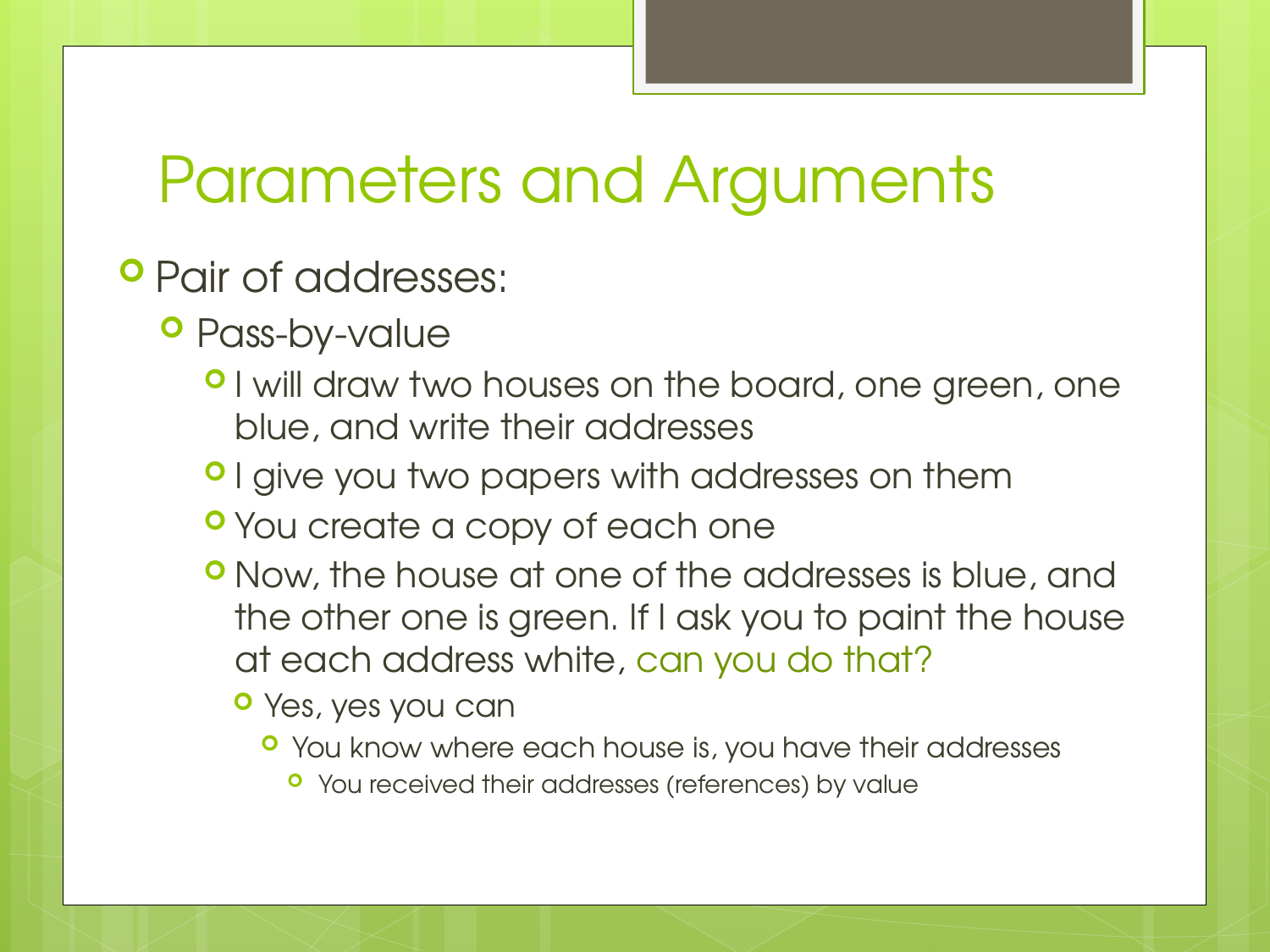

# Parameters and Arguments
Pair of addresses:
Pass-by-value
I will draw two houses on the board, one green, one blue, and write their addresses
I give you two papers with addresses on them
You create a copy of each one
Now, the house at one of the addresses is blue, and the other one is green. If I ask you to paint the house at each address white, can you do that?
Yes, yes you can
You know where each house is, you have their addresses
You received their addresses (references) by value